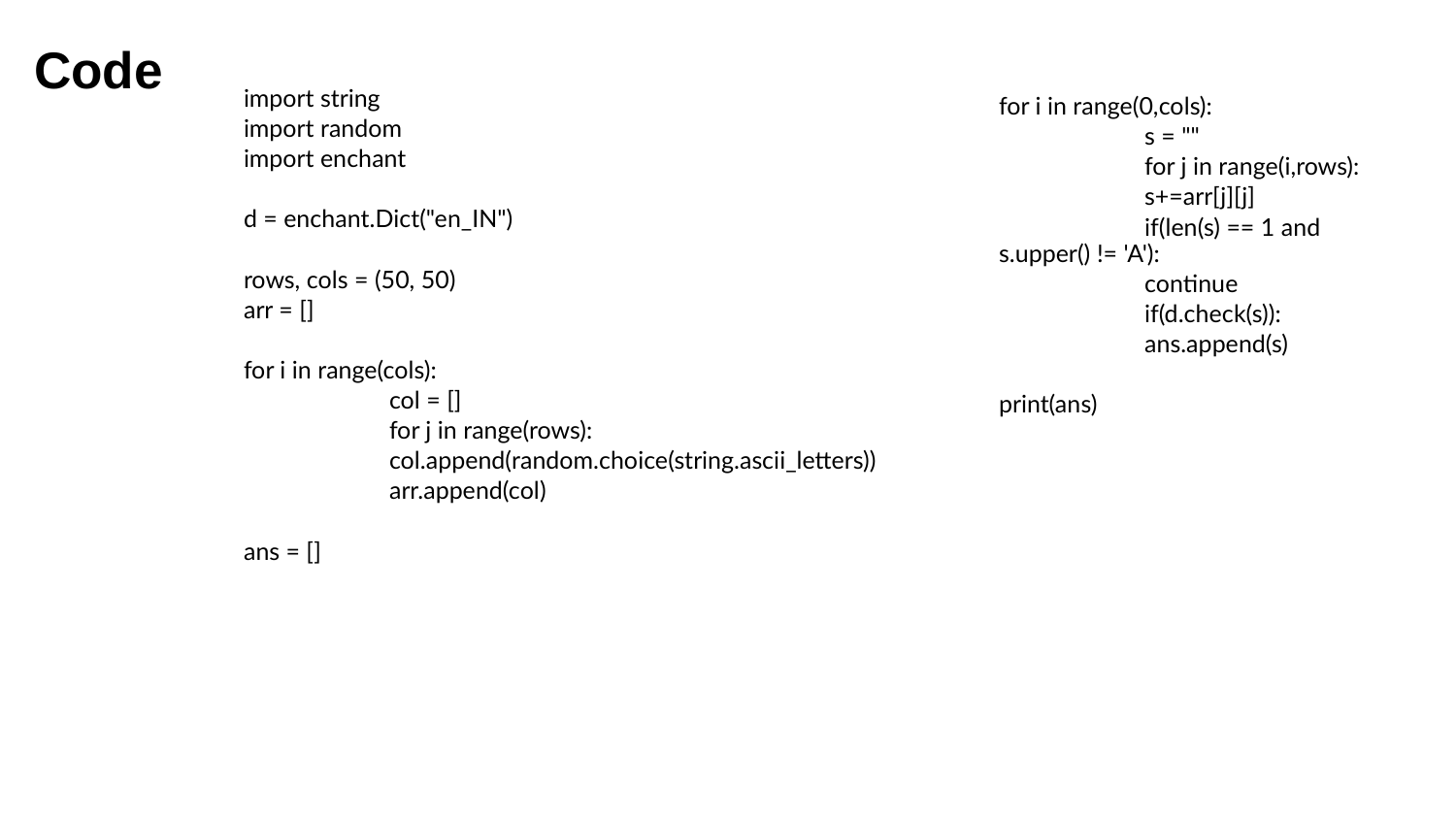

# Code
import string
import random
import enchant

d = enchant.Dict("en_IN")

rows, cols = (50, 50)
arr = []

for i in range(cols):
	col = []
	for j in range(rows):
    	col.append(random.choice(string.ascii_letters))
	arr.append(col)

ans = []

for i in range(0,cols):
	s = ""
	for j in range(i,rows):
        	s+=arr[j][j]
        	if(len(s) == 1 and s.upper() != 'A'):
            	continue
        	if(d.check(s)):
            	ans.append(s)

print(ans)